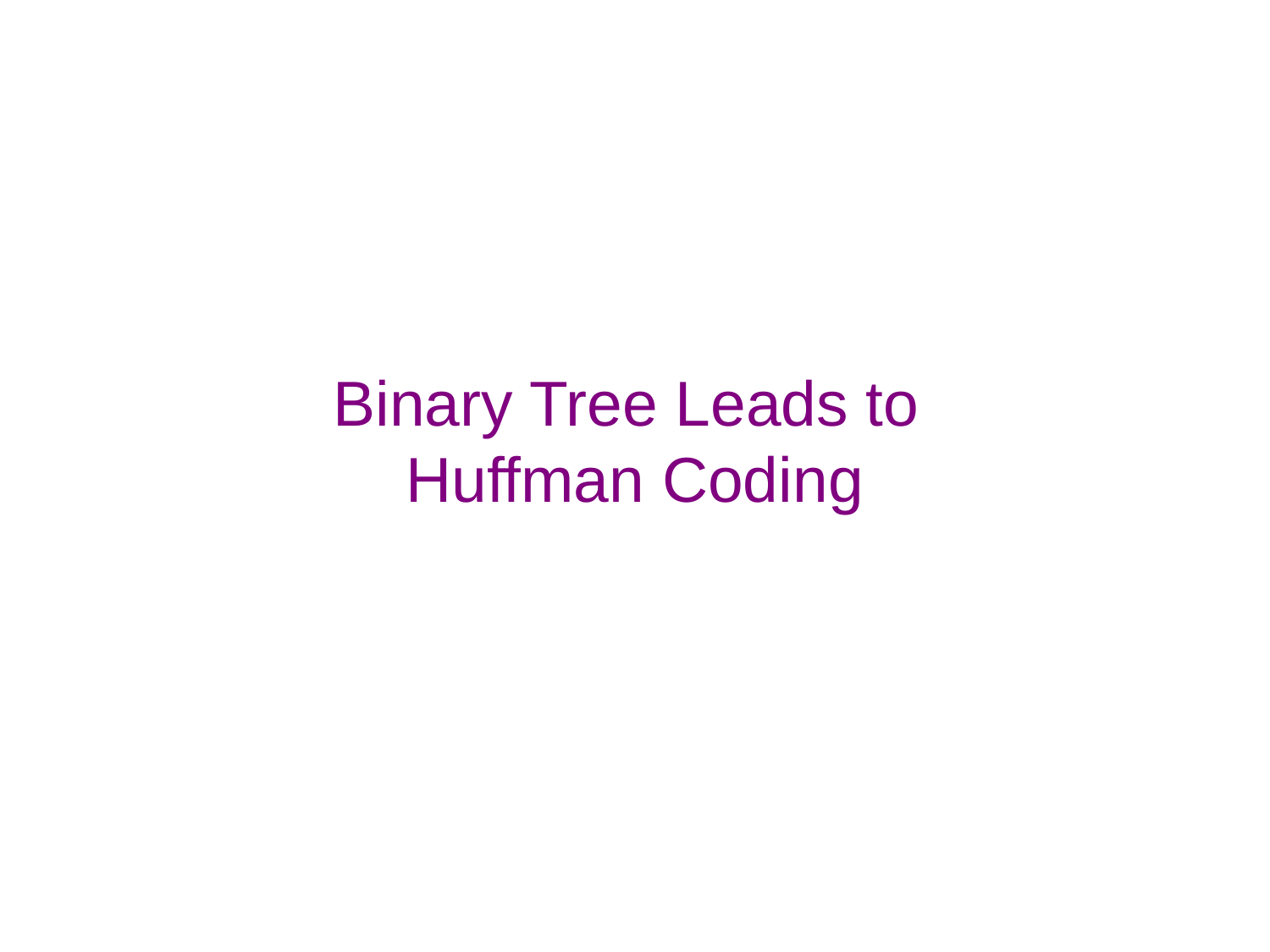

# Binary Tree Leads to Huffman Coding